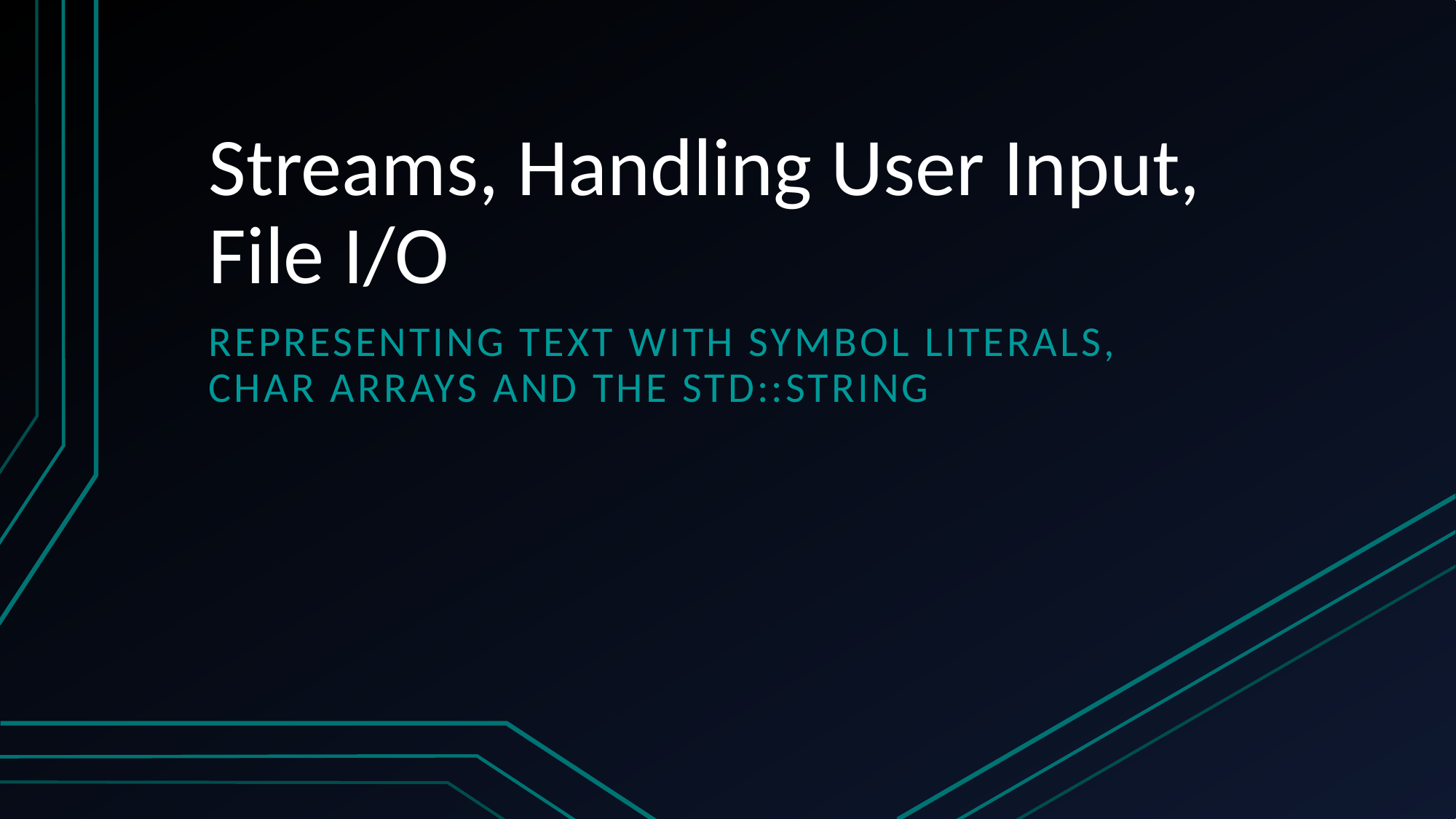

# Streams, Handling User Input, File I/O
Representing Text with Symbol Literals, char Arrays and the std::string